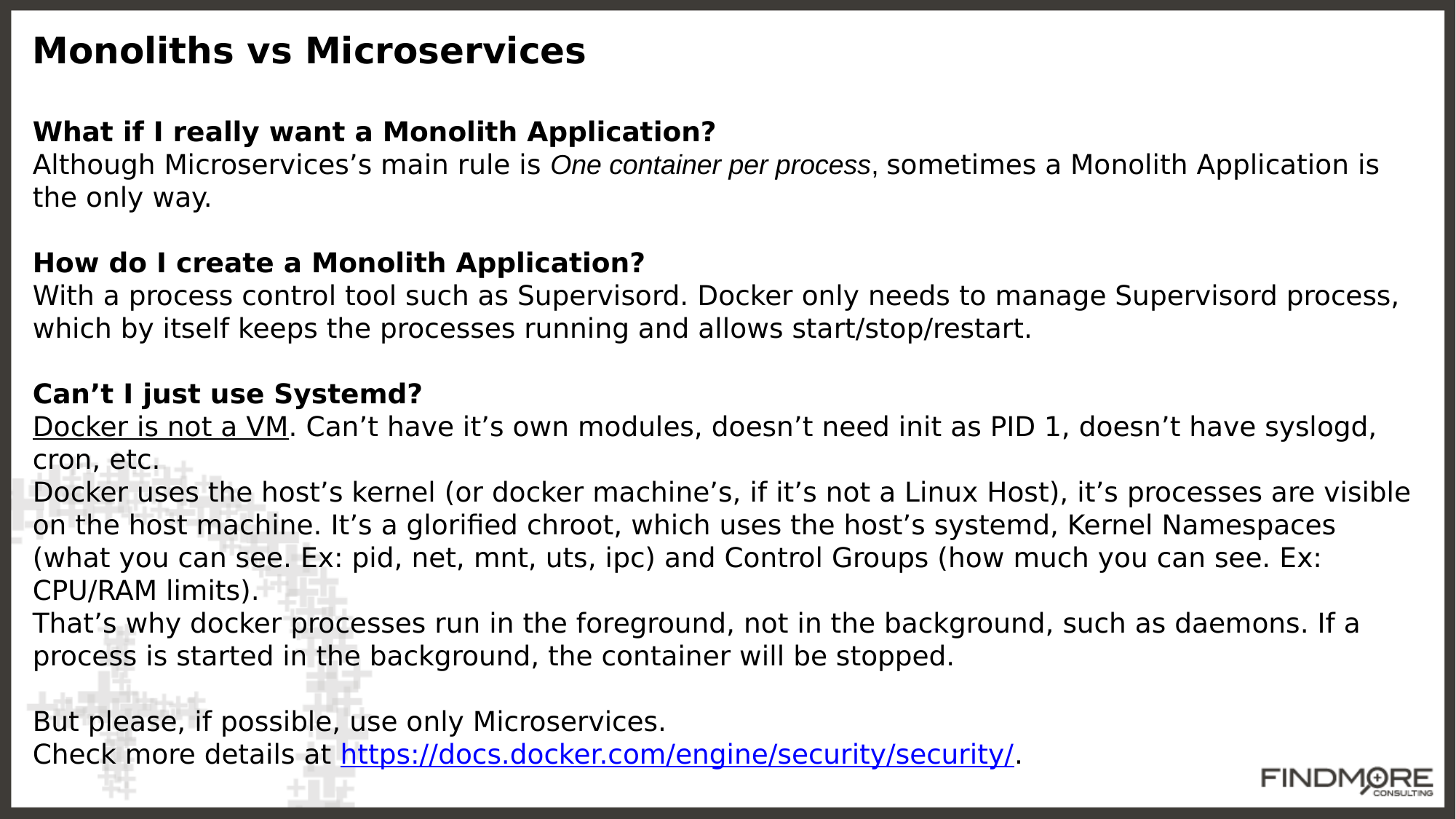

Monoliths vs Microservices

What if I really want a Monolith Application?
Although Microservices’s main rule is One container per process, sometimes a Monolith Application is the only way.

How do I create a Monolith Application?
With a process control tool such as Supervisord. Docker only needs to manage Supervisord process, which by itself keeps the processes running and allows start/stop/restart.

Can’t I just use Systemd?
Docker is not a VM. Can’t have it’s own modules, doesn’t need init as PID 1, doesn’t have syslogd, cron, etc.
Docker uses the host’s kernel (or docker machine’s, if it’s not a Linux Host), it’s processes are visible on the host machine. It’s a glorified chroot, which uses the host’s systemd, Kernel Namespaces (what you can see. Ex: pid, net, mnt, uts, ipc) and Control Groups (how much you can see. Ex: CPU/RAM limits).
That’s why docker processes run in the foreground, not in the background, such as daemons. If a process is started in the background, the container will be stopped.
But please, if possible, use only Microservices.
Check more details at https://docs.docker.com/engine/security/security/.